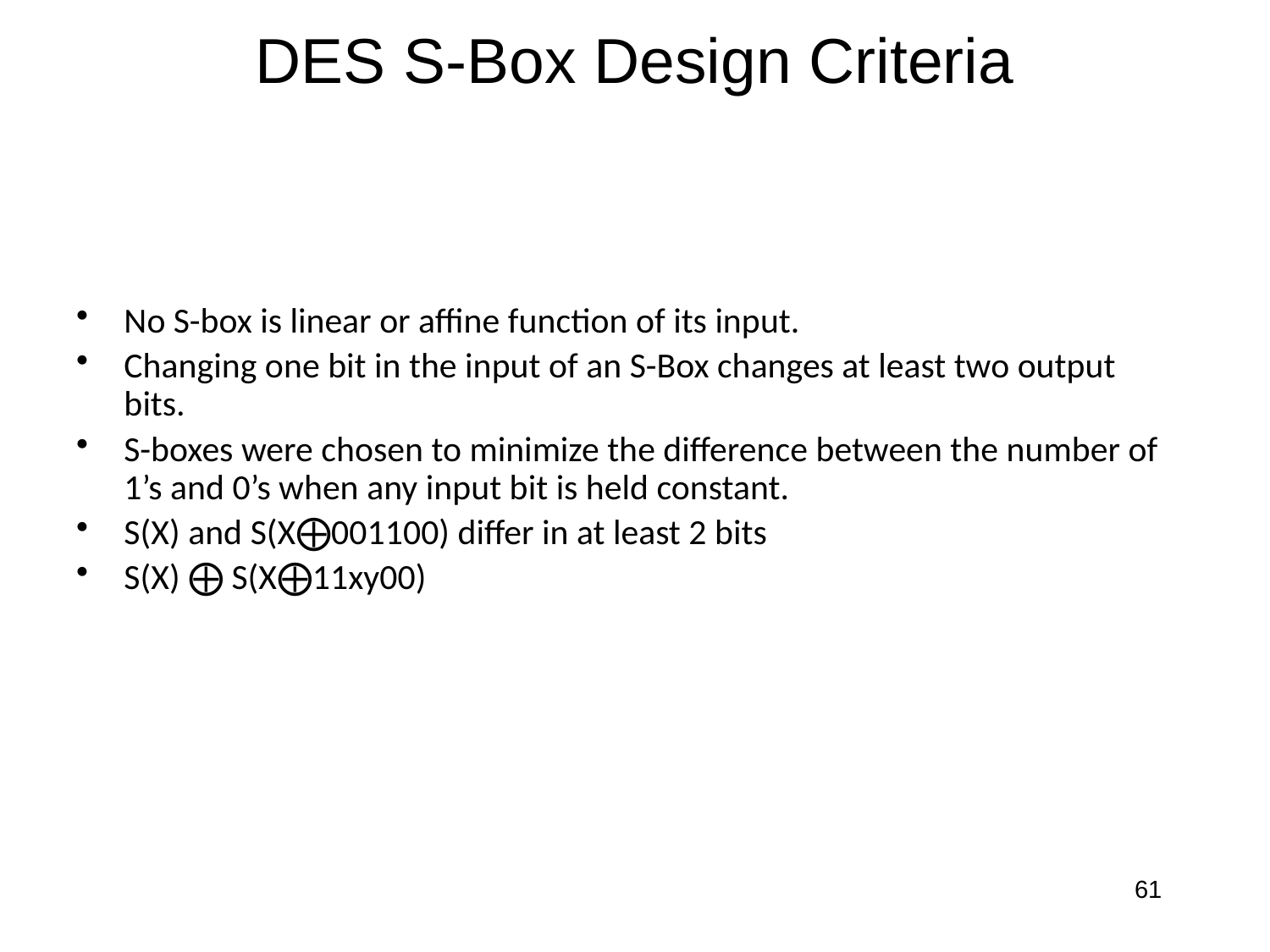

# DES S-Box Design Criteria

No S-box is linear or affine function of its input.
Changing one bit in the input of an S-Box changes at least two output bits.
S-boxes were chosen to minimize the difference between the number of 1’s and 0’s when any input bit is held constant.
S(X) and S(X⨁001100) differ in at least 2 bits
S(X) ⨁ S(X⨁11xy00)

61